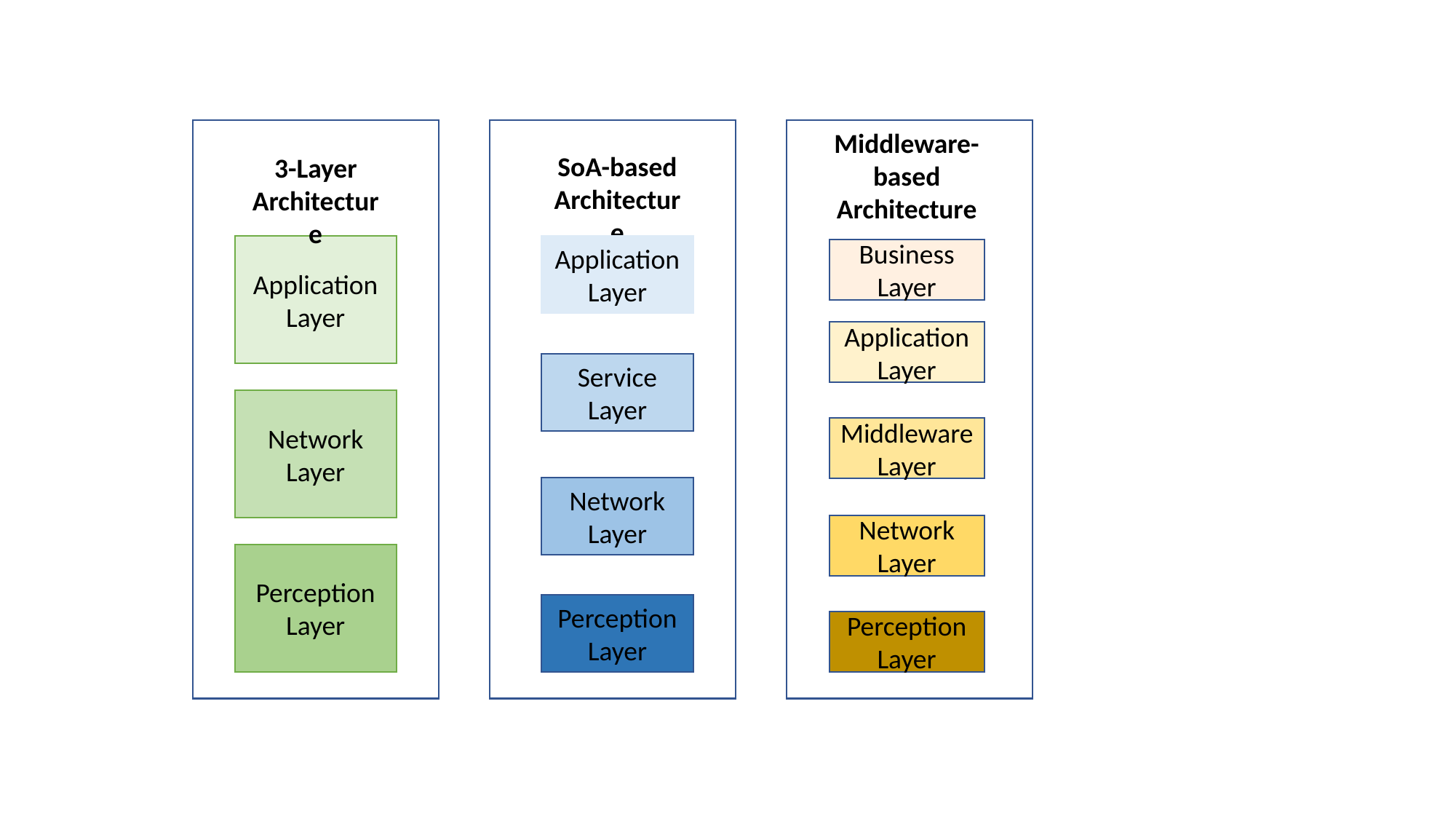

3-Layer Architecture
Application Layer
Network Layer
Perception Layer

SoA-based Architecture
Application Layer
Service Layer
Network Layer
Perception Layer

Middleware-based Architecture
Business Layer
Application Layer
Middleware Layer
Network Layer
Perception Layer